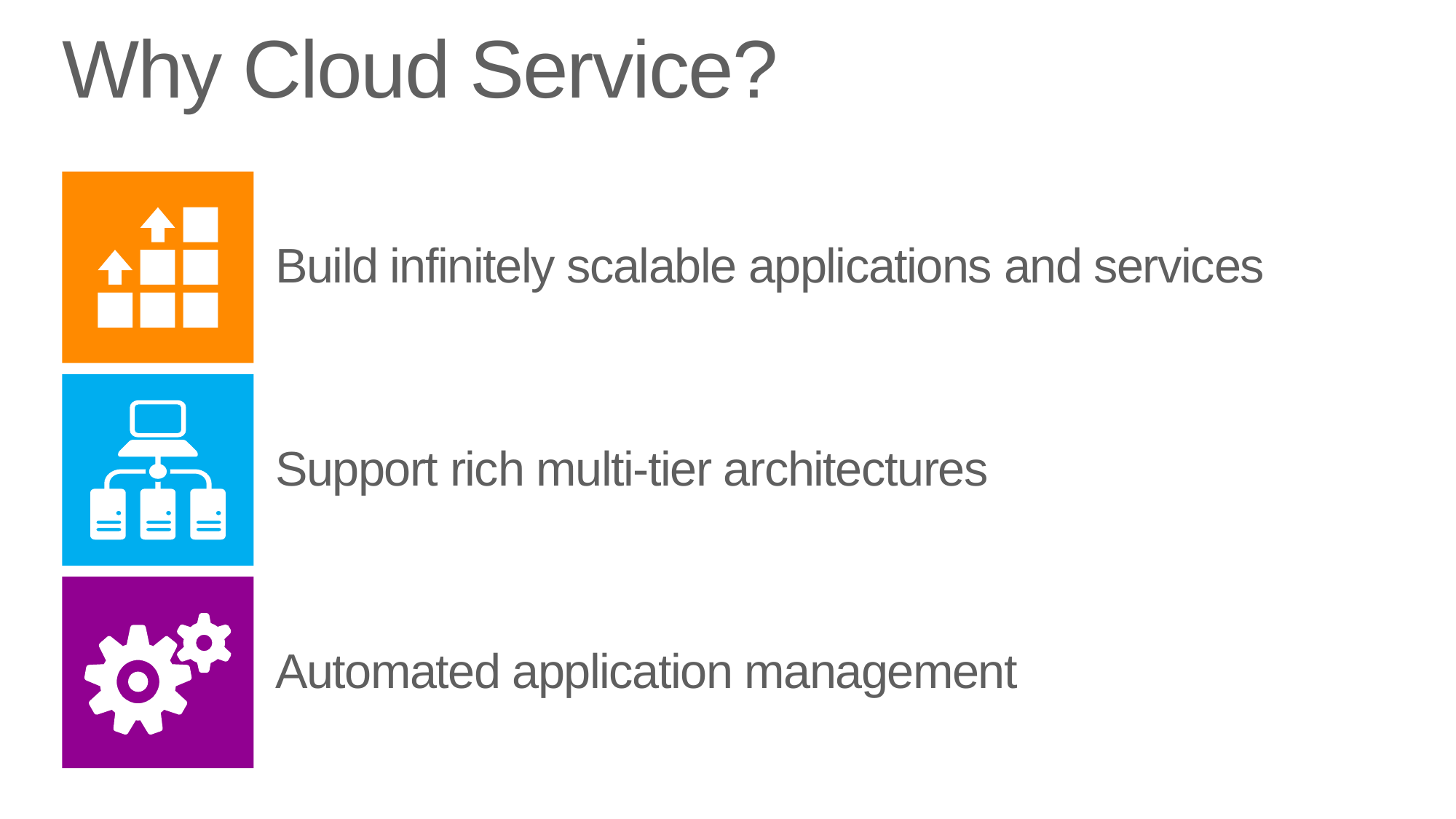

# Why Cloud Service?

Build infinitely scalable applications and services

Support rich multi-tier architectures

Automated application management